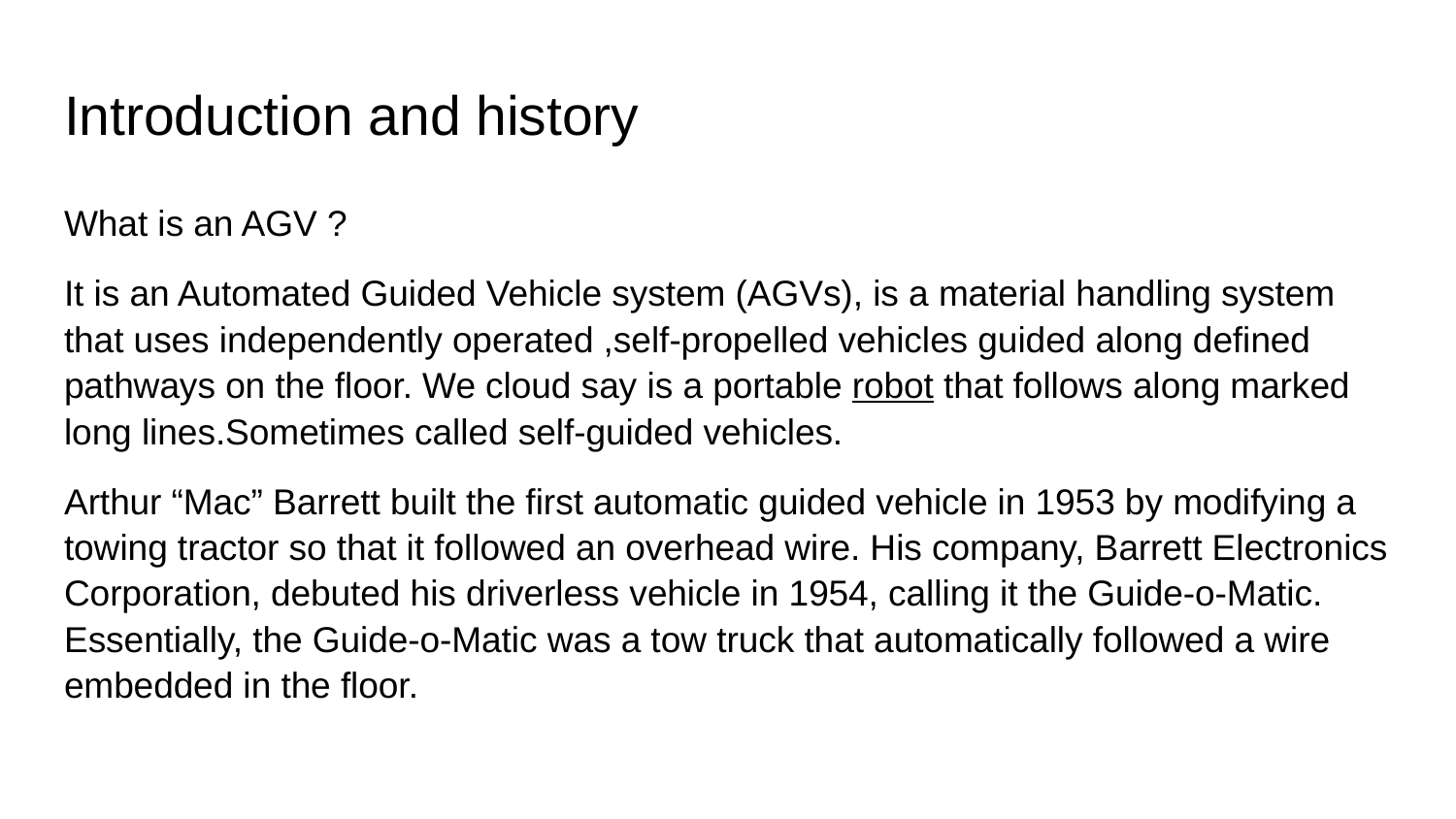

# Introduction and history
What is an AGV ?
It is an Automated Guided Vehicle system (AGVs), is a material handling system that uses independently operated ,self-propelled vehicles guided along defined pathways on the floor. We cloud say is a portable robot that follows along marked long lines.Sometimes called self-guided vehicles.
Arthur “Mac” Barrett built the first automatic guided vehicle in 1953 by modifying a towing tractor so that it followed an overhead wire. His company, Barrett Electronics Corporation, debuted his driverless vehicle in 1954, calling it the Guide-o-Matic. Essentially, the Guide-o-Matic was a tow truck that automatically followed a wire embedded in the floor.